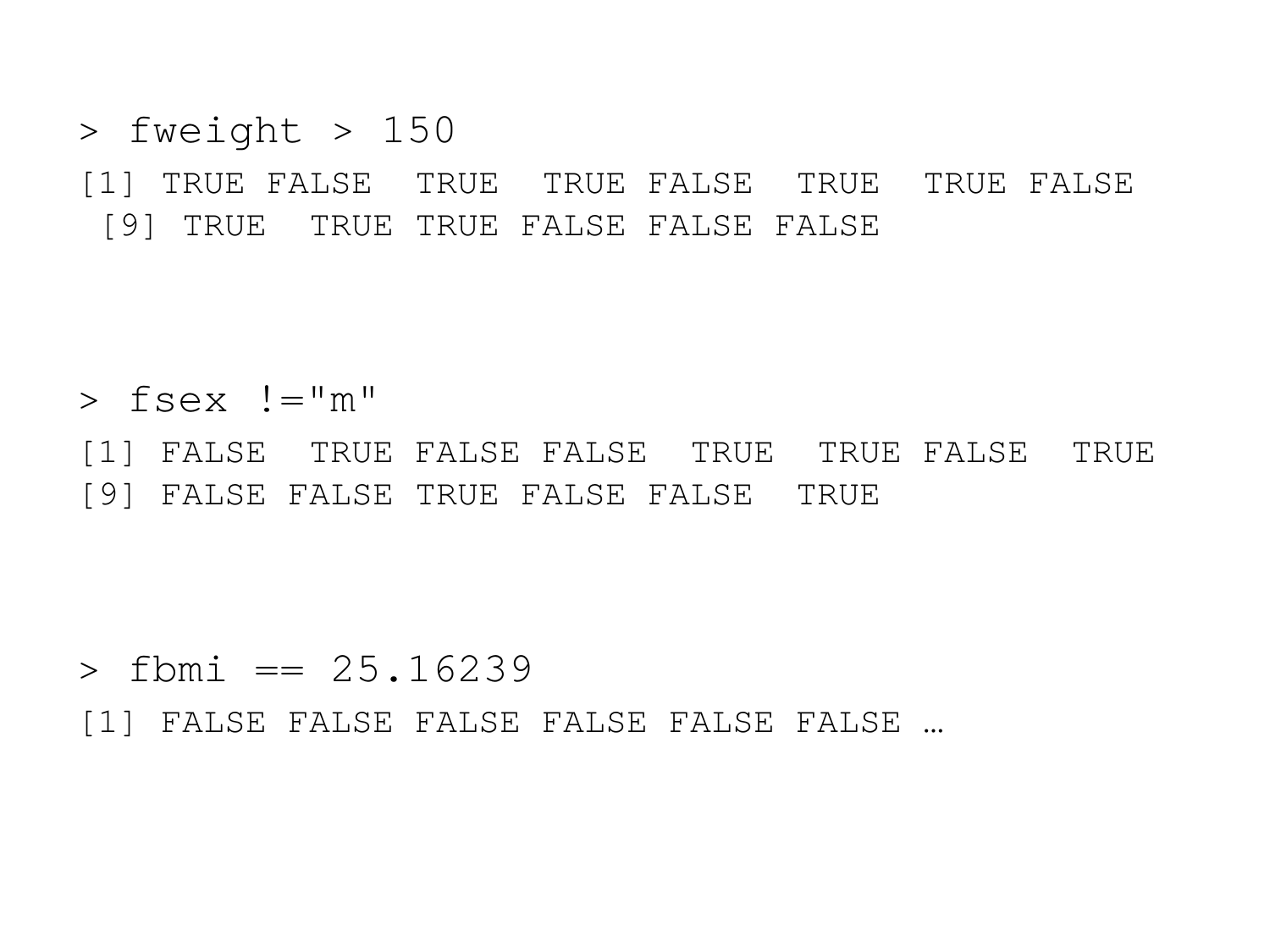

> fweight > 150
[1] TRUE FALSE  TRUE  TRUE FALSE  TRUE  TRUE FALSE    [9] TRUE  TRUE TRUE FALSE FALSE FALSE

> fsex !="m"
[1] FALSE  TRUE FALSE FALSE  TRUE  TRUE FALSE  TRUE  [9] FALSE FALSE TRUE FALSE FALSE  TRUE

> fbmi == 25.16239
[1] FALSE FALSE FALSE FALSE FALSE FALSE …